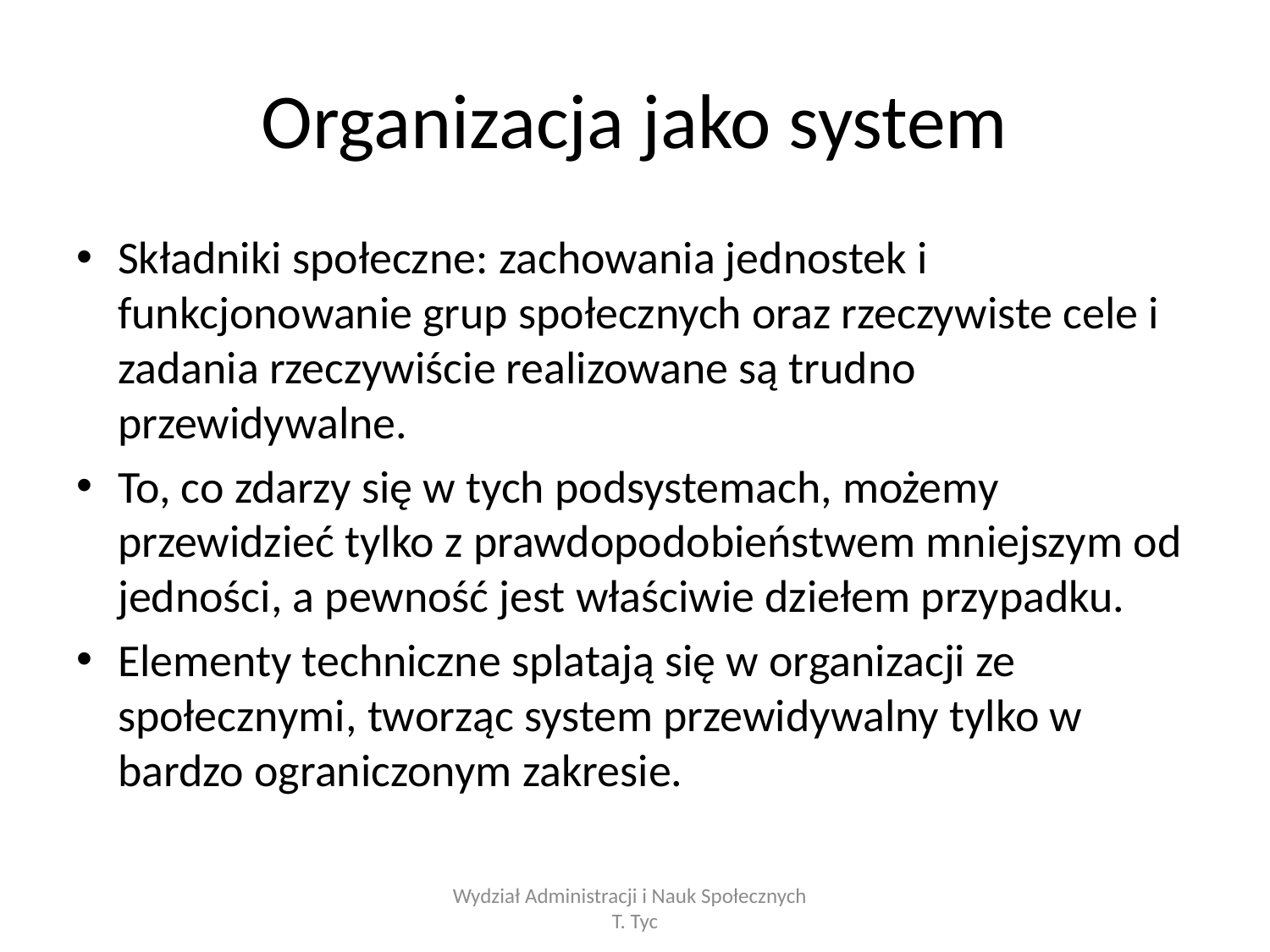

# Organizacja jako system
Składniki społeczne: zachowania jednostek i funkcjonowanie grup społecznych oraz rzeczywiste cele i zadania rzeczywiście realizowane są trudno przewidywalne.
To, co zdarzy się w tych podsystemach, możemy przewidzieć tylko z prawdopodobieństwem mniejszym od jedności, a pewność jest właściwie dziełem przypadku.
Elementy techniczne splatają się w organizacji ze społecznymi, tworząc system przewidywalny tylko w bardzo ograniczonym zakresie.

Wydział Administracji i Nauk Społecznych   T. Tyc